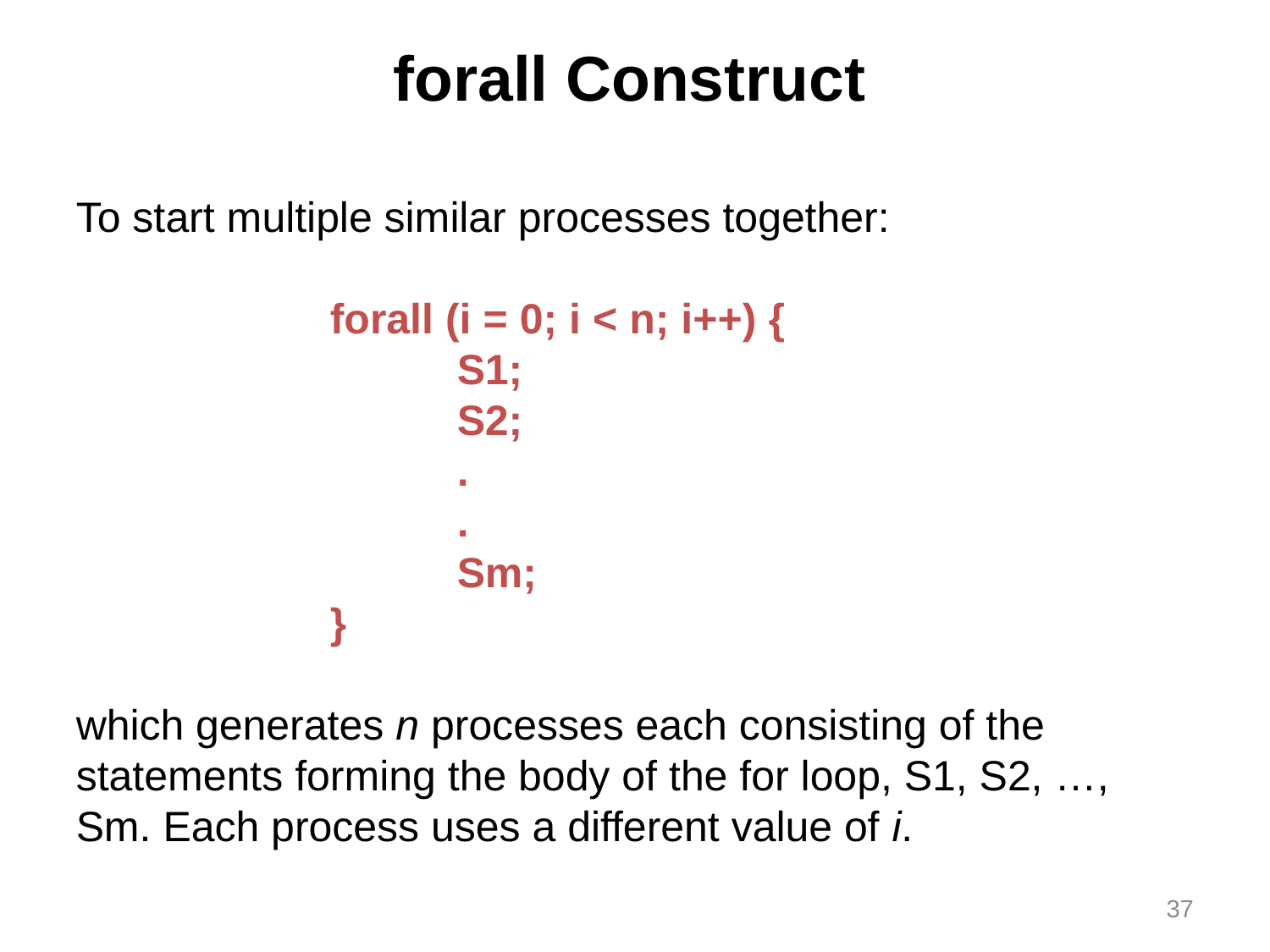

forall Construct

To start multiple similar processes together:

		forall (i = 0; i < n; i++) {
			S1;
			S2;
			.
			.
			Sm;
		}

which generates n processes each consisting of the statements forming the body of the for loop, S1, S2, …, Sm. Each process uses a different value of i.
37